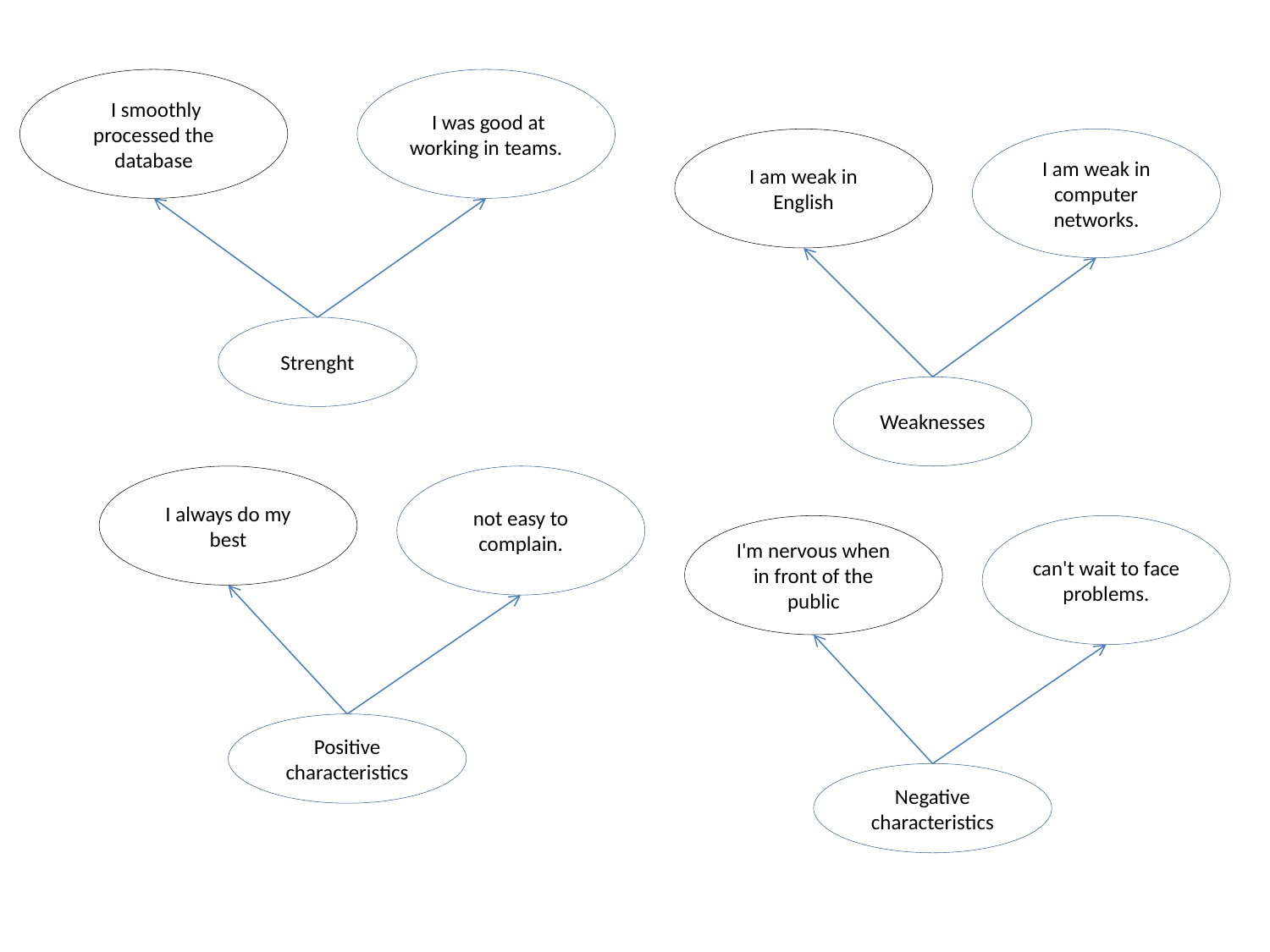

I smoothly processed the database
 I was good at working in teams.
I am weak in English
I am weak in computer networks.
Strenght
Weaknesses
I always do my best
not easy to complain.
I'm nervous when in front of the public
can't wait to face problems.
Positive characteristics
Negative characteristics